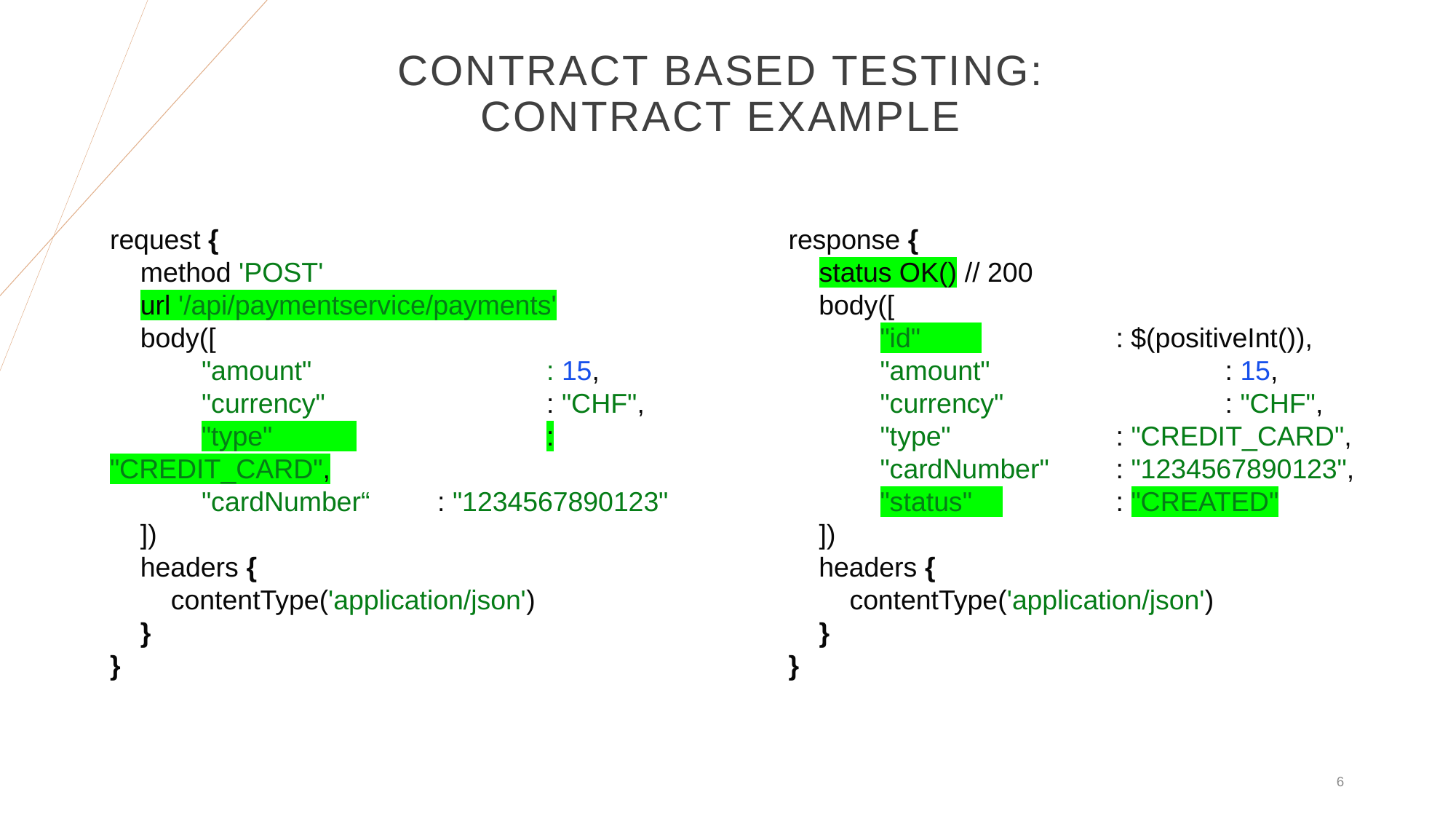

Contract based testing:
contract example
request {
    method 'POST'
    url '/api/paymentservice/payments'
    body([
            "amount"     		: 15,
            "currency"  		: "CHF",
            "type"           		: "CREDIT_CARD",
            "cardNumber“ 	: "1234567890123"
    ])
    headers {
        contentType('application/json')
    }
}

response {
    status OK() // 200
    body([
            "id"        		: $(positiveInt()),
            "amount"    		: 15,
            "currency"  		: "CHF",
            "type"      		: "CREDIT_CARD",
            "cardNumber"	: "1234567890123",
            "status"    		: "CREATED"
    ])
    headers {
        contentType('application/json')
    }
}
6